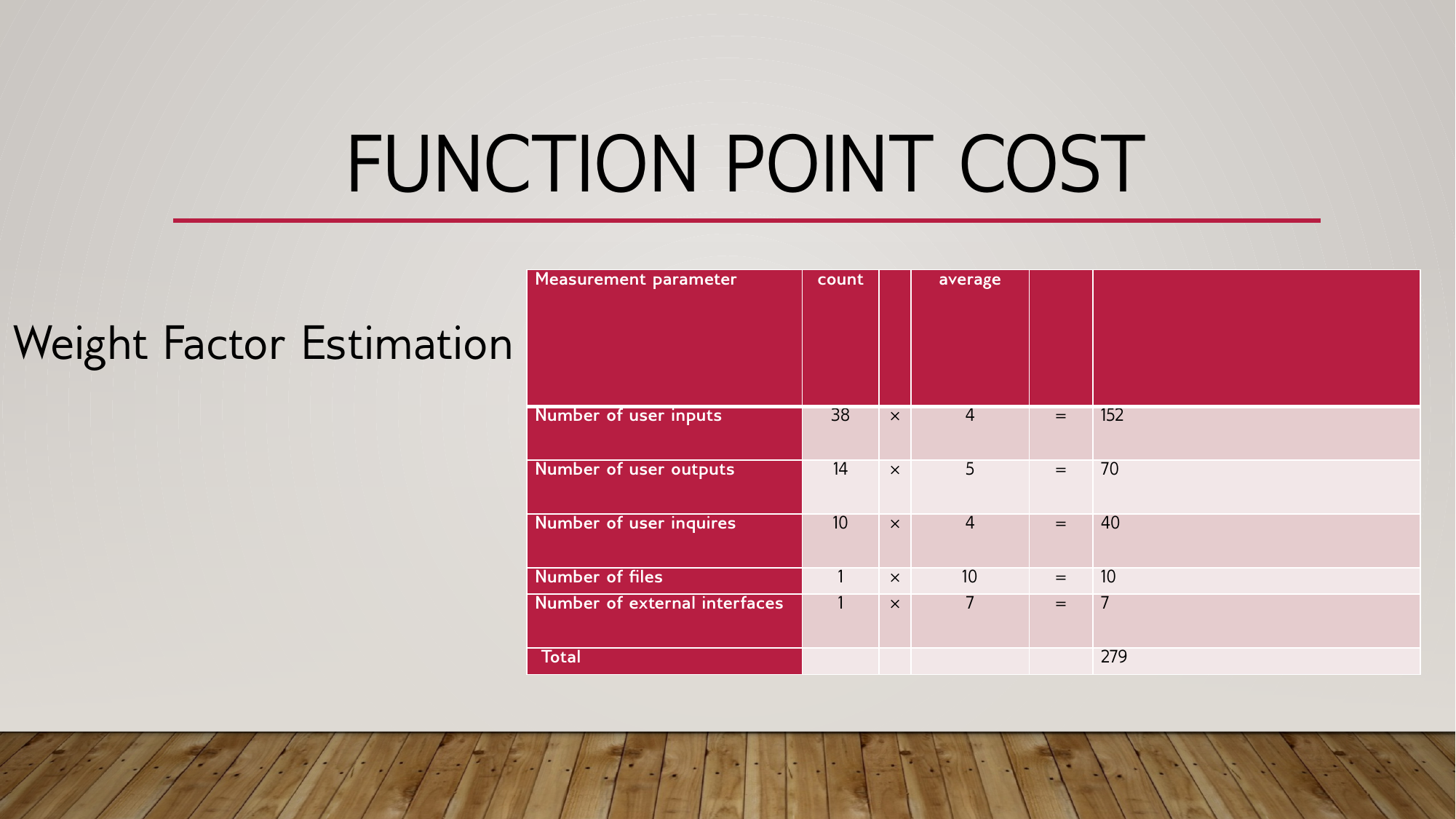

# FUNCTION POINT COST
| Measurement parameter | count |  | average |  |  |
| --- | --- | --- | --- | --- | --- |
| Number of user inputs | 38 | × | 4 | = | 152 |
| Number of user outputs | 14 | × | 5 | = | 70 |
| Number of user inquires | 10 | × | 4 | = | 40 |
| Number of files | 1 | × | 10 | = | 10 |
| Number of external interfaces | 1 | × | 7 | = | 7 |
| Total |  |  |  |  | 279 |
Weight Factor Estimation